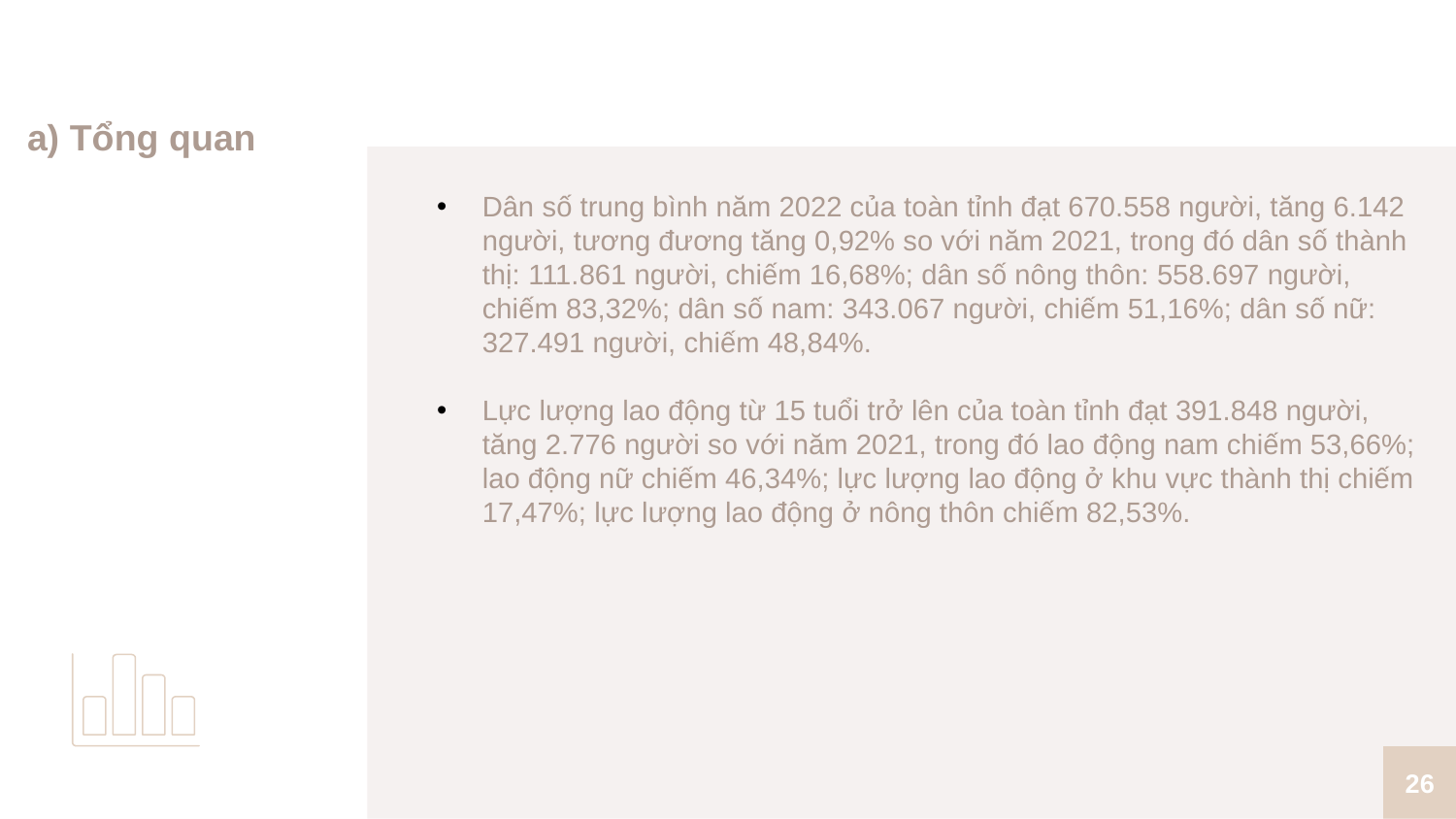

# a) Tổng quan
Dân số trung bình năm 2022 của toàn tỉnh đạt 670.558 người, tăng 6.142 người, tương đương tăng 0,92% so với năm 2021, trong đó dân số thành thị: 111.861 người, chiếm 16,68%; dân số nông thôn: 558.697 người, chiếm 83,32%; dân số nam: 343.067 người, chiếm 51,16%; dân số nữ: 327.491 người, chiếm 48,84%.

Lực lượng lao động từ 15 tuổi trở lên của toàn tỉnh đạt 391.848 người, tăng 2.776 người so với năm 2021, trong đó lao động nam chiếm 53,66%; lao động nữ chiếm 46,34%; lực lượng lao động ở khu vực thành thị chiếm 17,47%; lực lượng lao động ở nông thôn chiếm 82,53%.

26